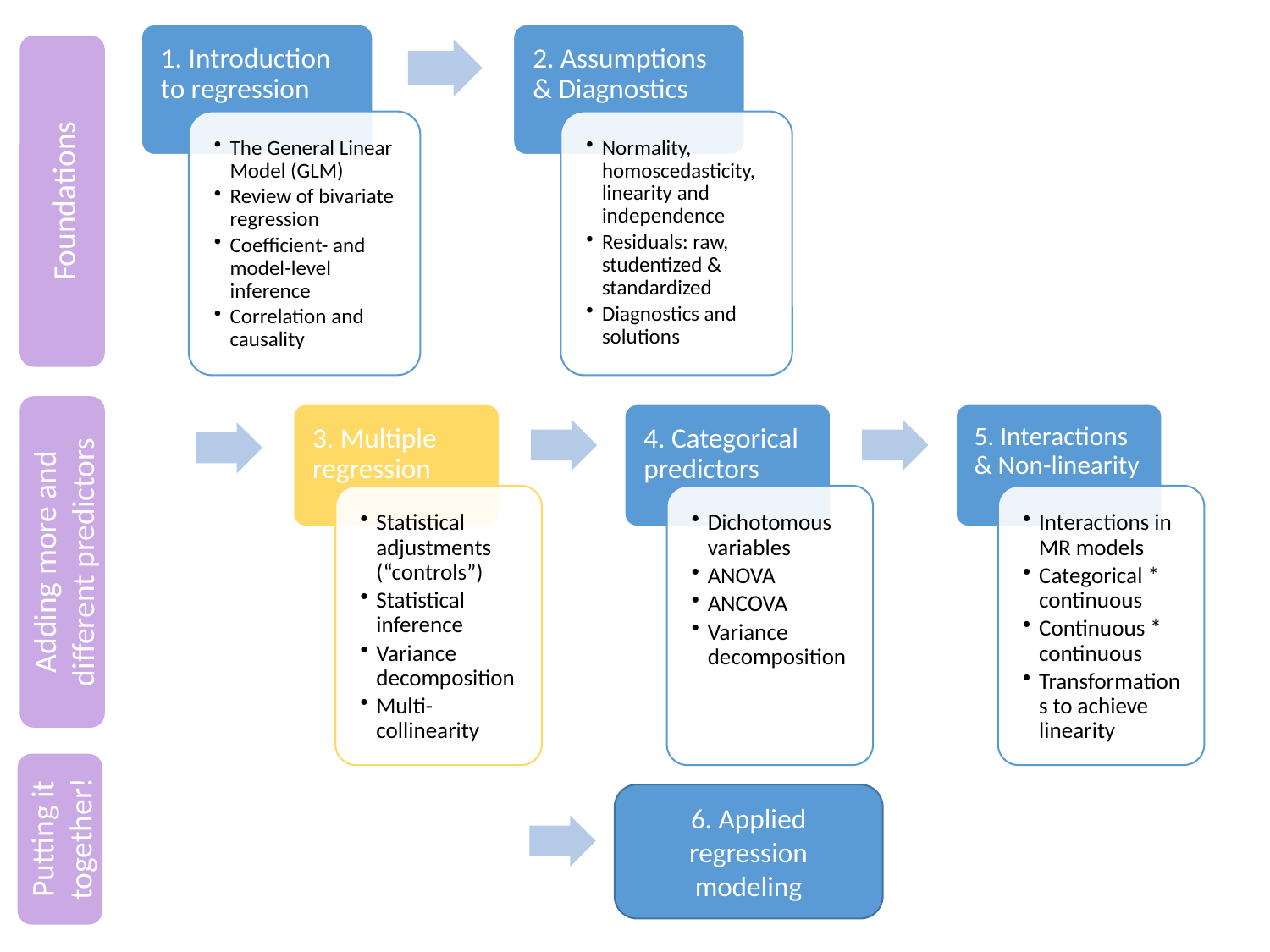

1. Introduction to regression
The General Linear Model (GLM)
Review of bivariate regression
Coefficient- and model-level inference
Correlation and causality

2. Assumptions & Diagnostics
Normality, homoscedasticity, linearity and independence
Residuals: raw, studentized & standardized
Diagnostics and solutions
Foundations
3. Multiple regression
Statistical adjustments (“controls”)
Statistical inference
Variance decomposition
Multi-collinearity

4. Categorical predictors
Dichotomous variables
ANOVA
ANCOVA
Variance decomposition

5. Interactions & Non-linearity
Interactions in MR models
Categorical * continuous
Continuous * continuous
Transformations to achieve linearity
Adding more and different predictors

Putting it together!
6. Applied regression modeling